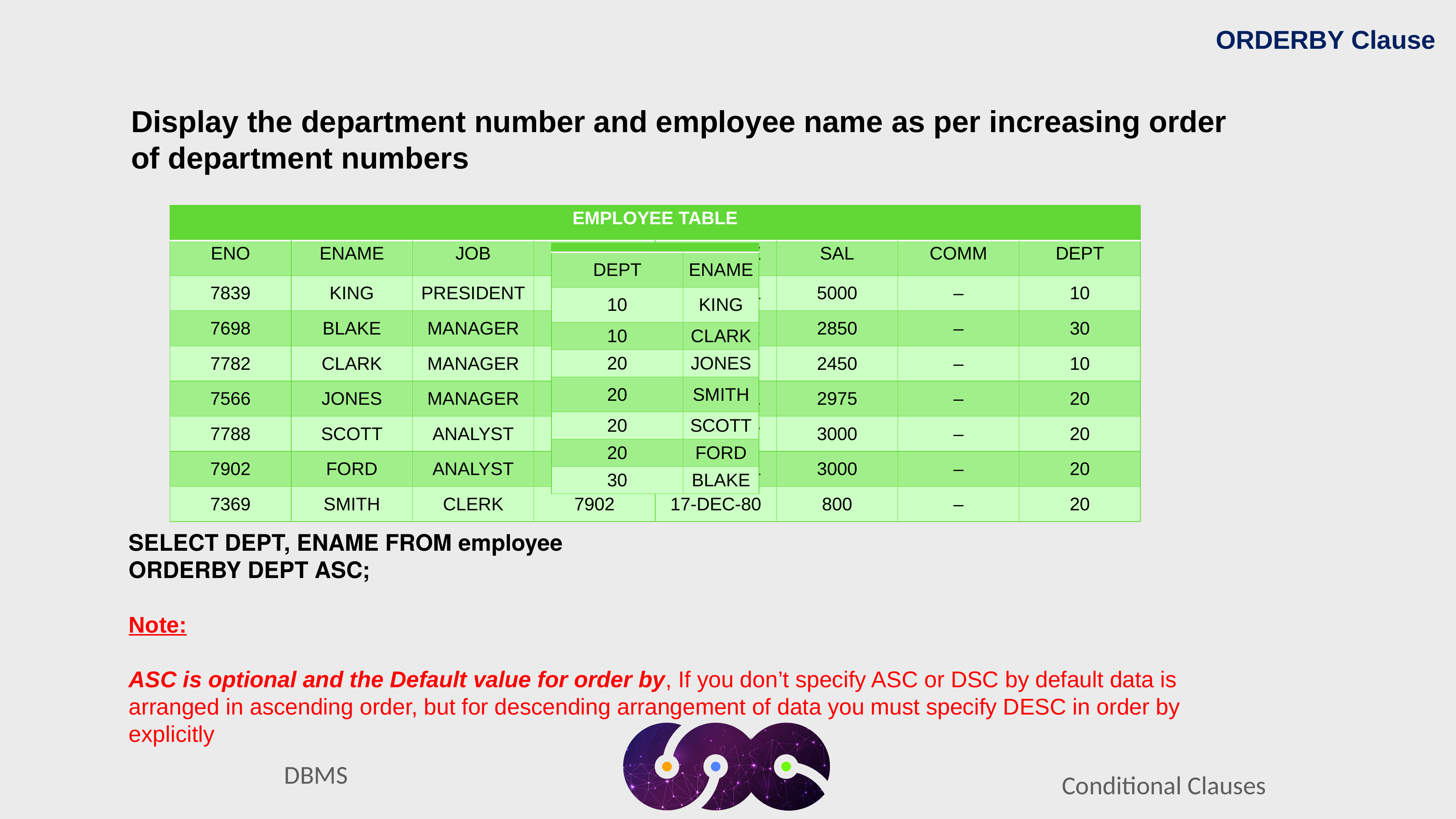

ORDERBY Clause
Display the department number and employee name as per increasing order of department numbers

| EMPLOYEE TABLE |  |  |  |  |  |  |  |
| --- | --- | --- | --- | --- | --- | --- | --- |
| ENO | ENAME | JOB | MGR | HIREDATE | SAL | COMM | DEPT |
| 7839 | KING | PRESIDENT | – | 17-NOV-81 | 5000 | – | 10 |
| 7698 | BLAKE | MANAGER | 7839 | 01-MAY-81 | 2850 | – | 30 |
| 7782 | CLARK | MANAGER | 7839 | 09-JUN-81 | 2450 | – | 10 |
| 7566 | JONES | MANAGER | 7839 | 02-APR-81 | 2975 | – | 20 |
| 7788 | SCOTT | ANALYST | 7566 | 19-APR-87 | 3000 | – | 20 |
| 7902 | FORD | ANALYST | 7566 | 03-DEC-81 | 3000 | – | 20 |
| 7369 | SMITH | CLERK | 7902 | 17-DEC-80 | 800 | – | 20 |
|  |  |
| --- | --- |
| DEPT | ENAME |
| 10 | KING |
| 10 | CLARK |
| 20 | JONES |
| 20 | SMITH |
| 20 | SCOTT |
| 20 | FORD |
| 30 | BLAKE |
SELECT DEPT, ENAME FROM employee
ORDERBY DEPT ASC;

Note:

ASC is optional and the Default value for order by, If you don’t specify ASC or DSC by default data is arranged in ascending order, but for descending arrangement of data you must specify DESC in order by explicitly

Conditional Clauses